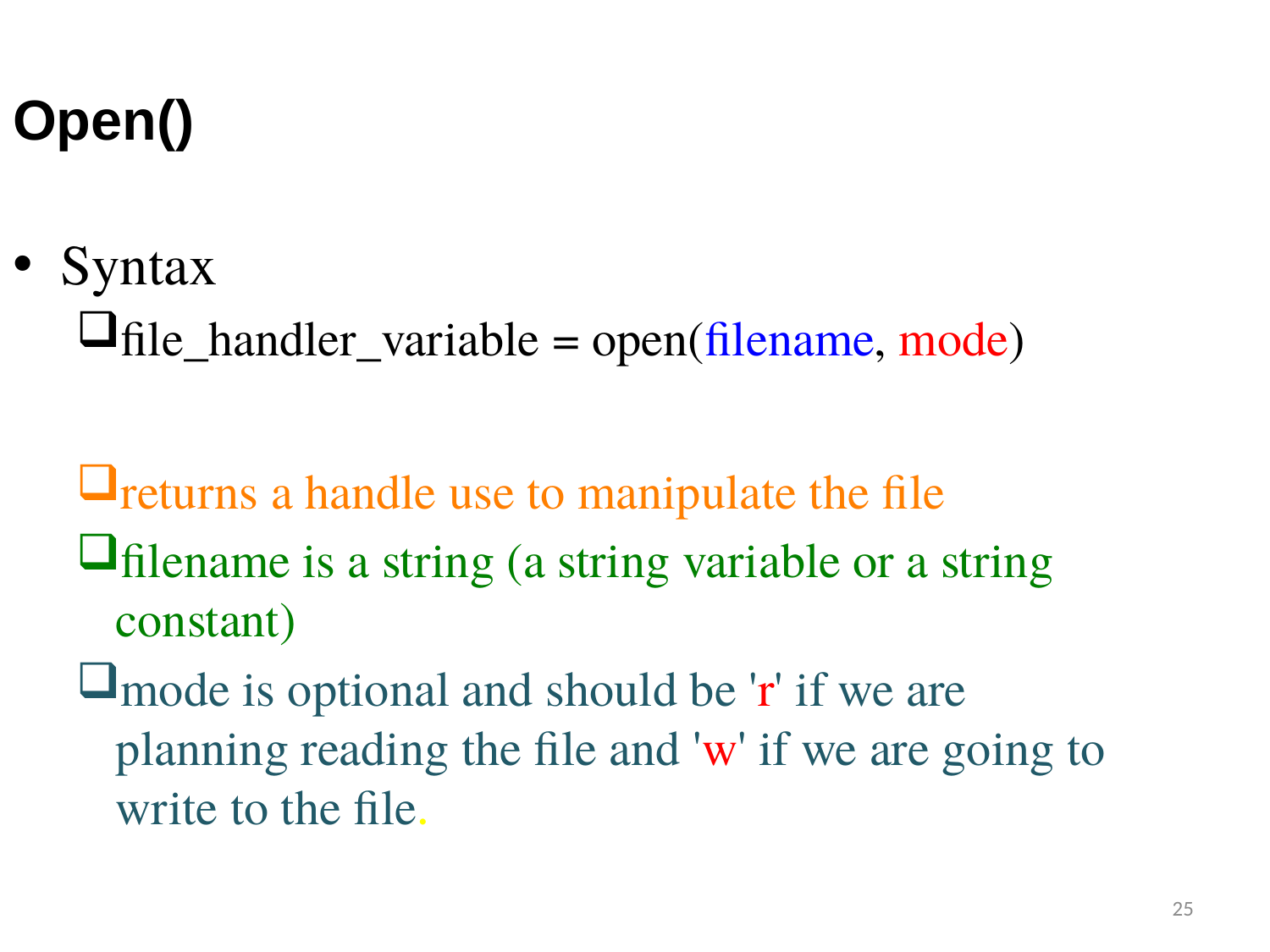

Open()
Syntax
file_handler_variable = open(filename, mode)

returns a handle use to manipulate the file
filename is a string (a string variable or a string constant)
mode is optional and should be 'r' if we are planning reading the file and 'w' if we are going to write to the file.
25